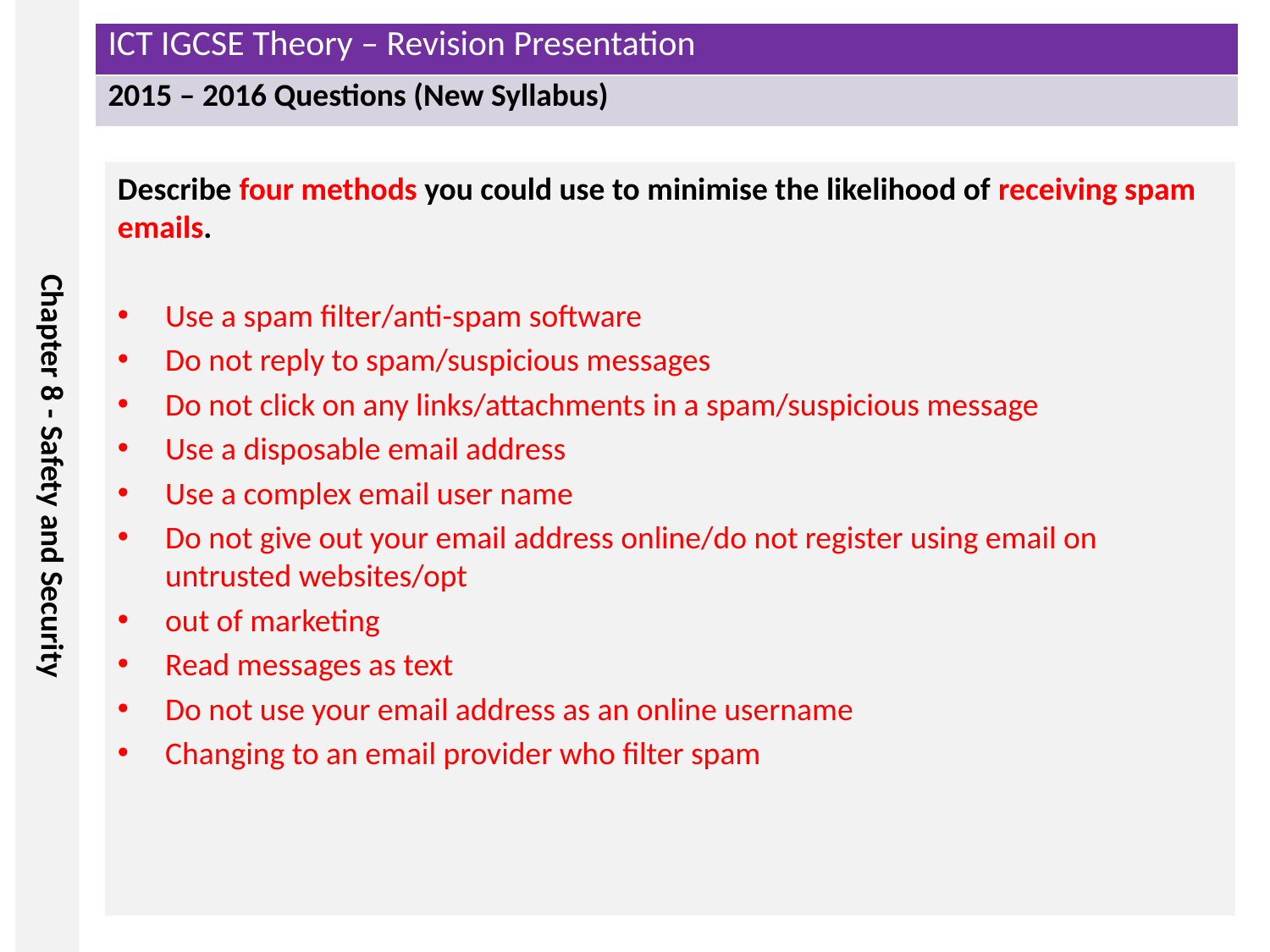

Describe four methods you could use to minimise the likelihood of receiving spam emails.

Use a spam filter/anti-spam software
Do not reply to spam/suspicious messages
Do not click on any links/attachments in a spam/suspicious message
Use a disposable email address
Use a complex email user name
Do not give out your email address online/do not register using email on untrusted websites/opt
out of marketing
Read messages as text
Do not use your email address as an online username
Changing to an email provider who filter spam